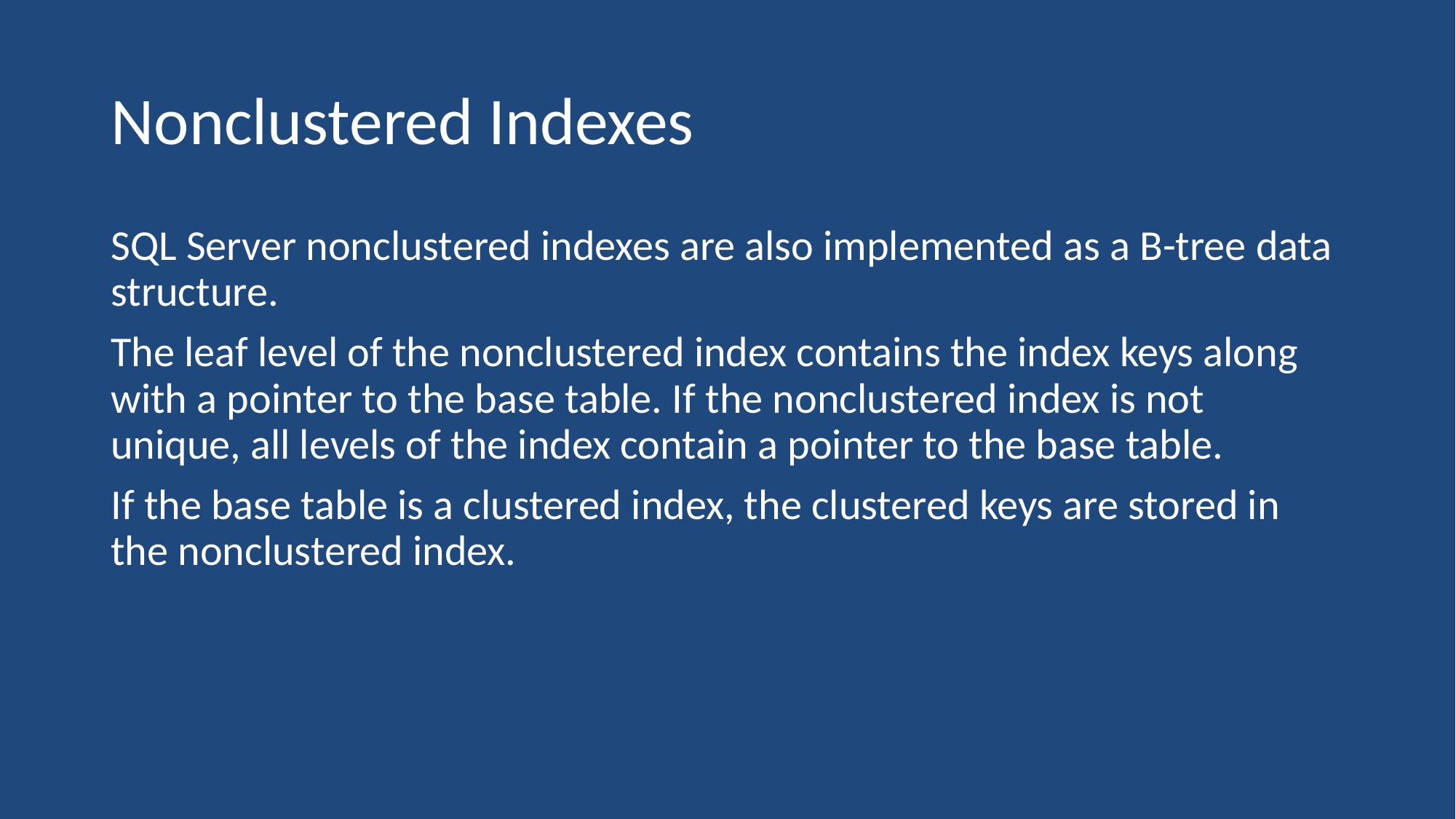

# Nonclustered Indexes
SQL Server nonclustered indexes are also implemented as a B-tree data structure.
The leaf level of the nonclustered index contains the index keys along with a pointer to the base table. If the nonclustered index is not unique, all levels of the index contain a pointer to the base table.
If the base table is a clustered index, the clustered keys are stored in the nonclustered index.